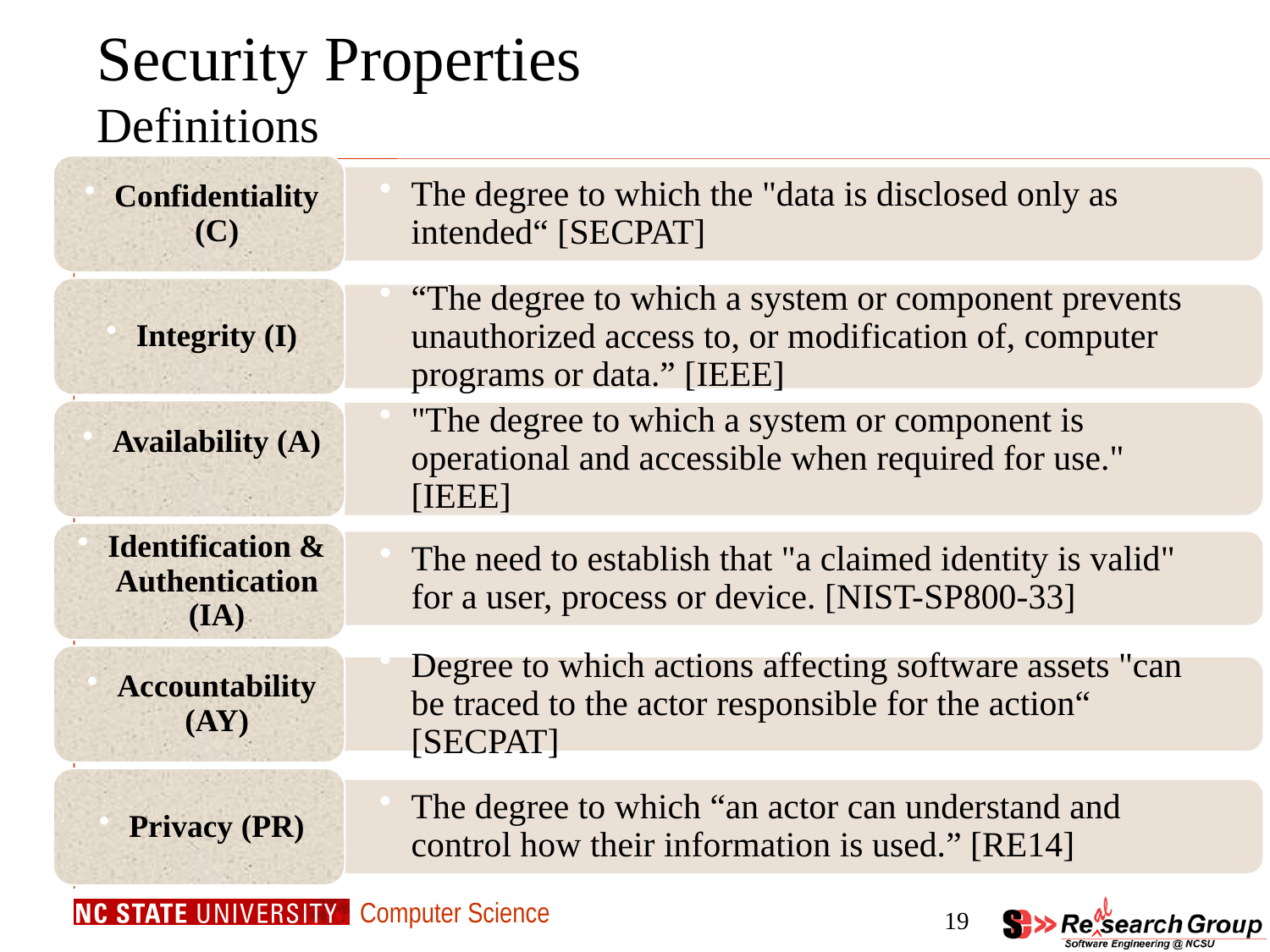

# Security Properties Definitions
The degree to which the "data is disclosed only as intended“ [SECPAT]
Confidentiality (C)
“The degree to which a system or component prevents unauthorized access to, or modification of, computer programs or data.” [IEEE]
Integrity (I)
"The degree to which a system or component is operational and accessible when required for use." [IEEE]
Availability (A)
The need to establish that "a claimed identity is valid" for a user, process or device. [NIST-SP800-33]
Identification & Authentication (IA)
Degree to which actions affecting software assets "can be traced to the actor responsible for the action“ [SECPAT]
Accountability (AY)
The degree to which “an actor can understand and control how their information is used.” [RE14]
Privacy (PR)
19